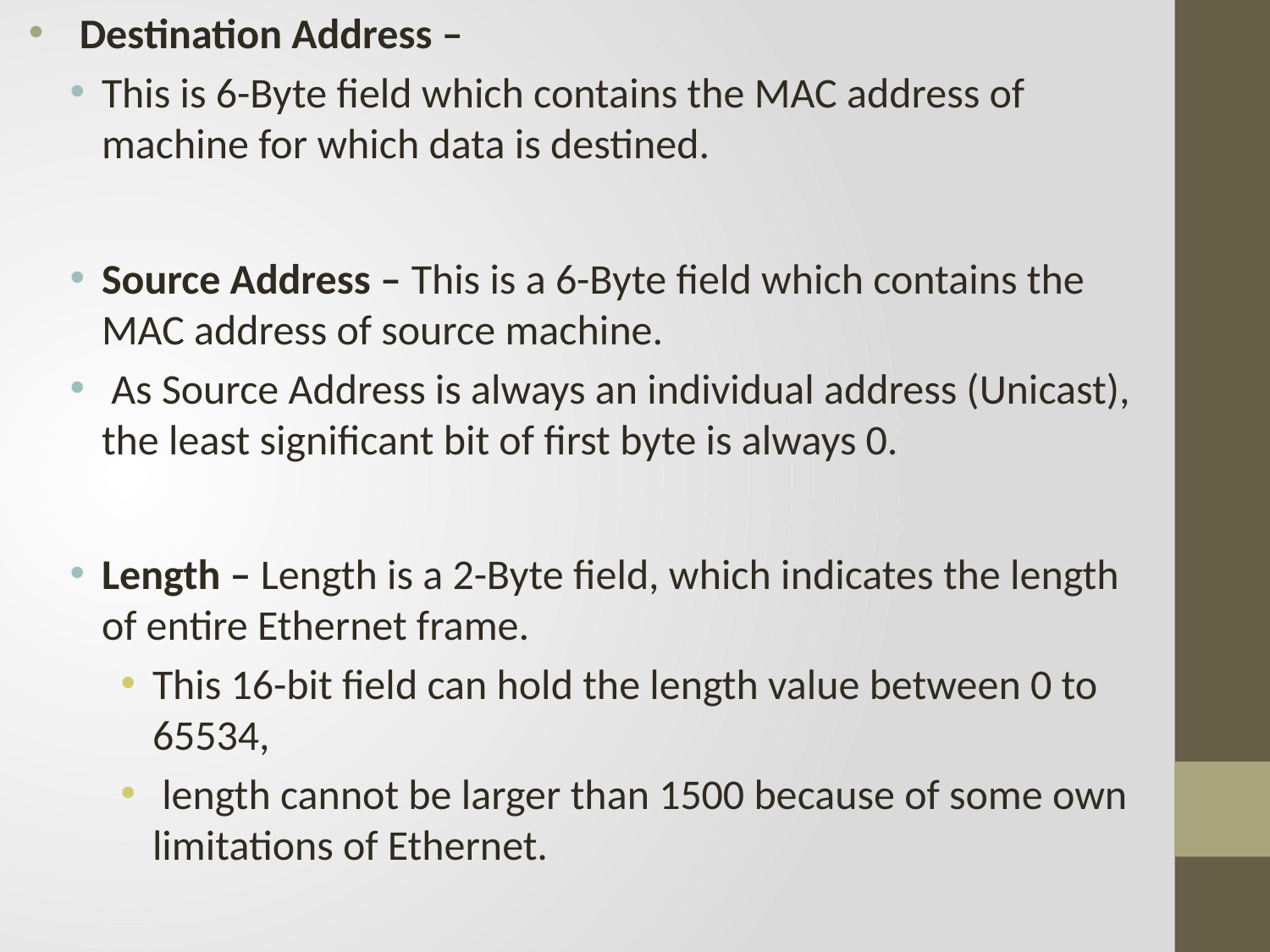

Destination Address –
This is 6-Byte field which contains the MAC address of machine for which data is destined.

Source Address – This is a 6-Byte field which contains the MAC address of source machine.
 As Source Address is always an individual address (Unicast), the least significant bit of first byte is always 0.

Length – Length is a 2-Byte field, which indicates the length of entire Ethernet frame.
This 16-bit field can hold the length value between 0 to 65534,
 length cannot be larger than 1500 because of some own limitations of Ethernet.